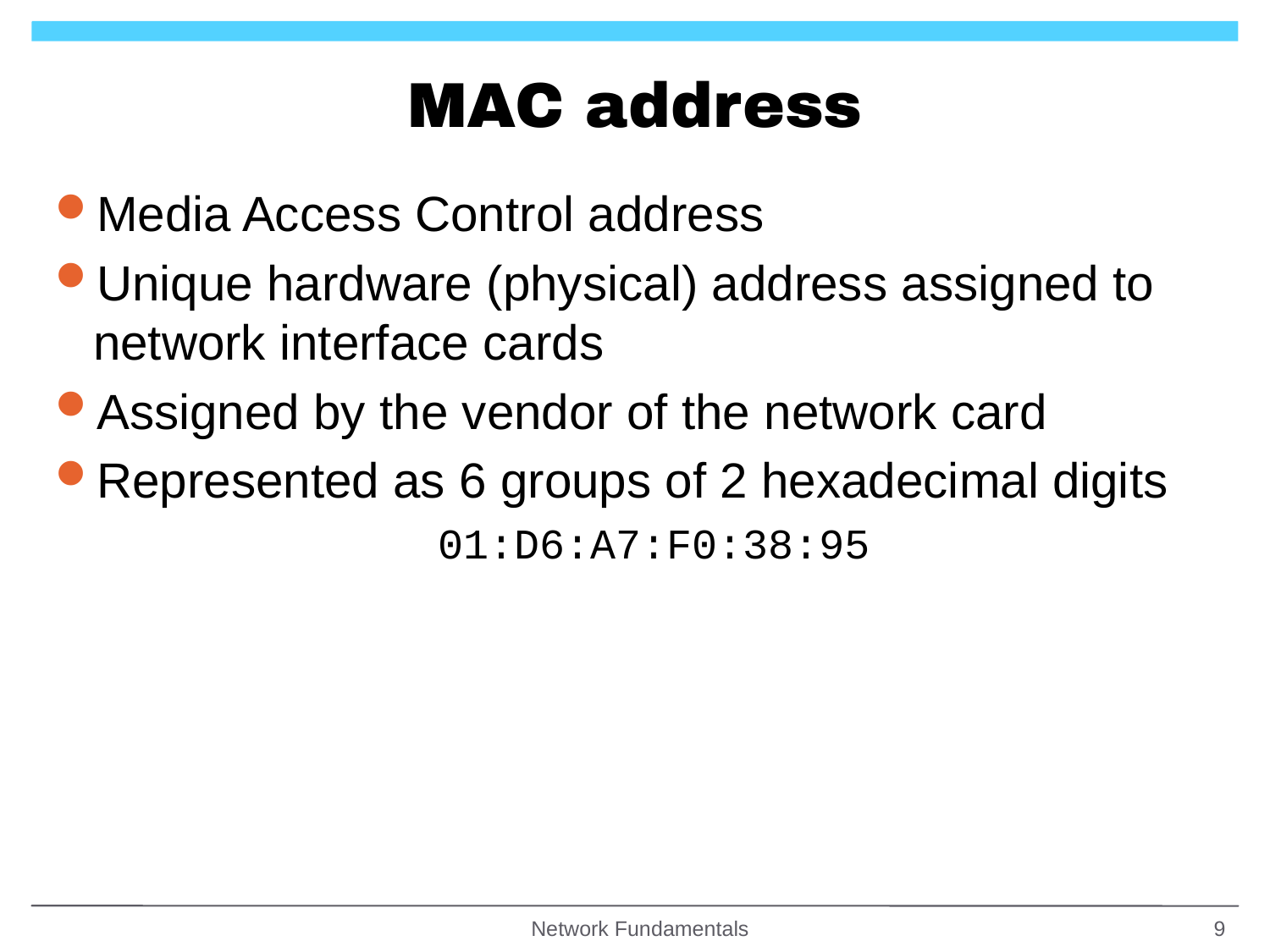

# MAC address
Media Access Control address
Unique hardware (physical) address assigned to network interface cards
Assigned by the vendor of the network card
Represented as 6 groups of 2 hexadecimal digits
01:D6:A7:F0:38:95
Network Fundamentals
9